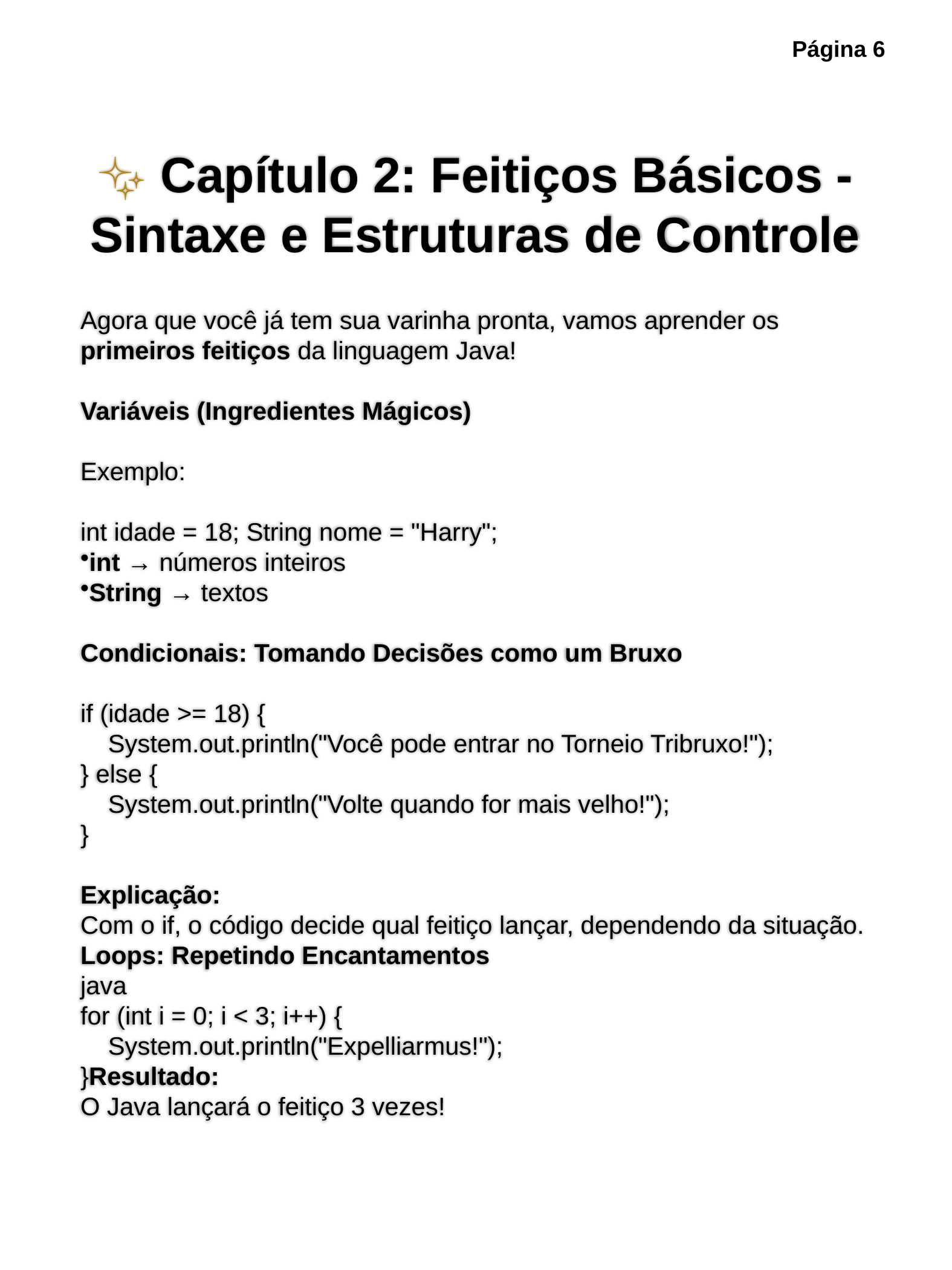

Página 6
# ✨ Capítulo 2: Feitiços Básicos - Sintaxe e Estruturas de Controle
Agora que você já tem sua varinha pronta, vamos aprender os primeiros feitiços da linguagem Java!

Variáveis (Ingredientes Mágicos)

Exemplo:

int idade = 18; String nome = "Harry";
int → números inteiros
String → textos

Condicionais: Tomando Decisões como um Bruxo

if (idade >= 18) {
    System.out.println("Você pode entrar no Torneio Tribruxo!");
} else {
    System.out.println("Volte quando for mais velho!");
}

Explicação:
Com o if, o código decide qual feitiço lançar, dependendo da situação.
Loops: Repetindo Encantamentos
java
for (int i = 0; i < 3; i++) {
    System.out.println("Expelliarmus!");
}Resultado:
O Java lançará o feitiço 3 vezes!